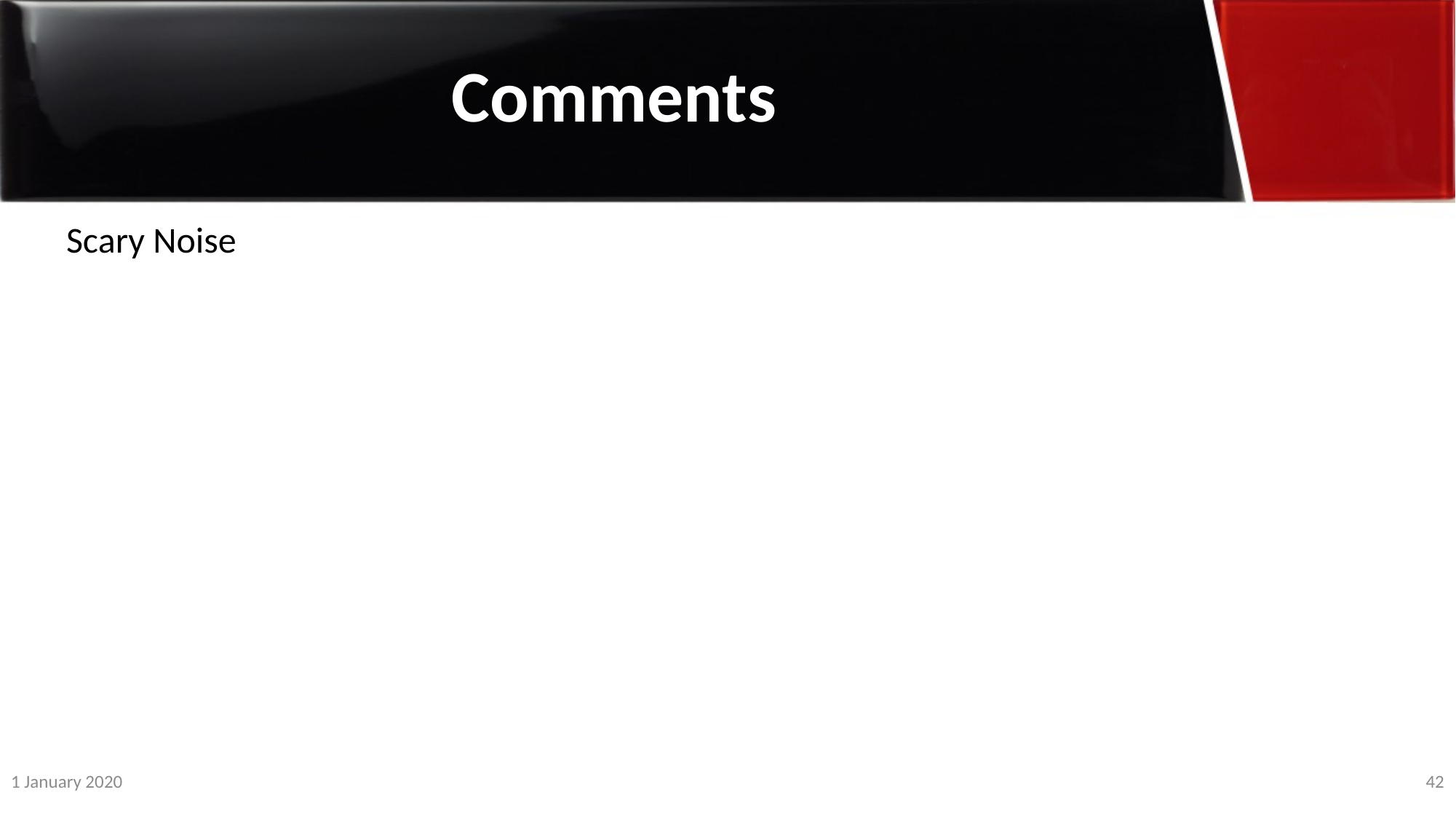

Comments
Scary Noise
1 January 2020
42